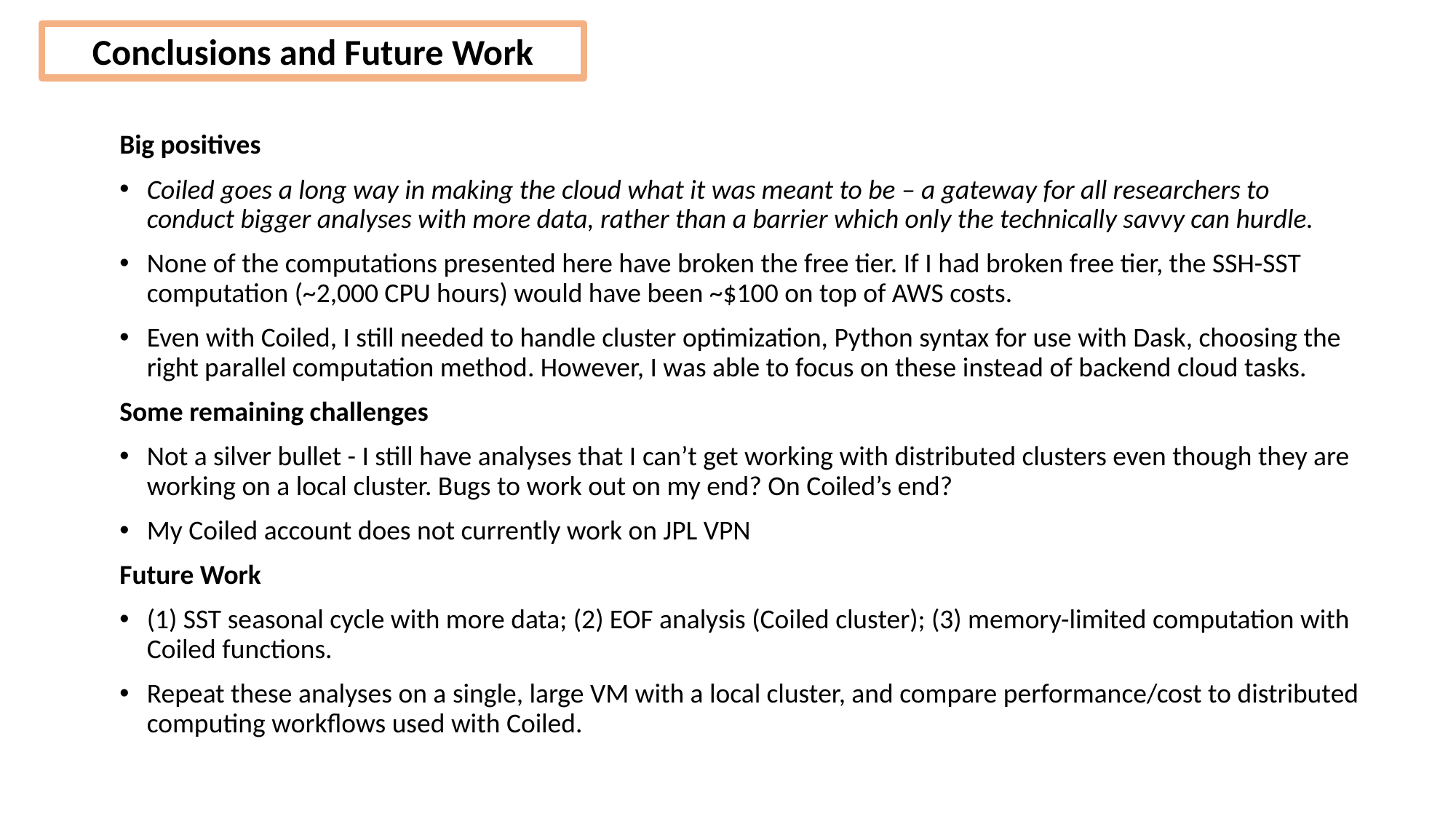

Conclusions and Future Work
Big positives
Coiled goes a long way in making the cloud what it was meant to be – a gateway for all researchers to conduct bigger analyses with more data, rather than a barrier which only the technically savvy can hurdle.
None of the computations presented here have broken the free tier. If I had broken free tier, the SSH-SST computation (~2,000 CPU hours) would have been ~$100 on top of AWS costs.
Even with Coiled, I still needed to handle cluster optimization, Python syntax for use with Dask, choosing the right parallel computation method. However, I was able to focus on these instead of backend cloud tasks.
Some remaining challenges
Not a silver bullet - I still have analyses that I can’t get working with distributed clusters even though they are working on a local cluster. Bugs to work out on my end? On Coiled’s end?
My Coiled account does not currently work on JPL VPN
Future Work
(1) SST seasonal cycle with more data; (2) EOF analysis (Coiled cluster); (3) memory-limited computation with Coiled functions.
Repeat these analyses on a single, large VM with a local cluster, and compare performance/cost to distributed computing workflows used with Coiled.